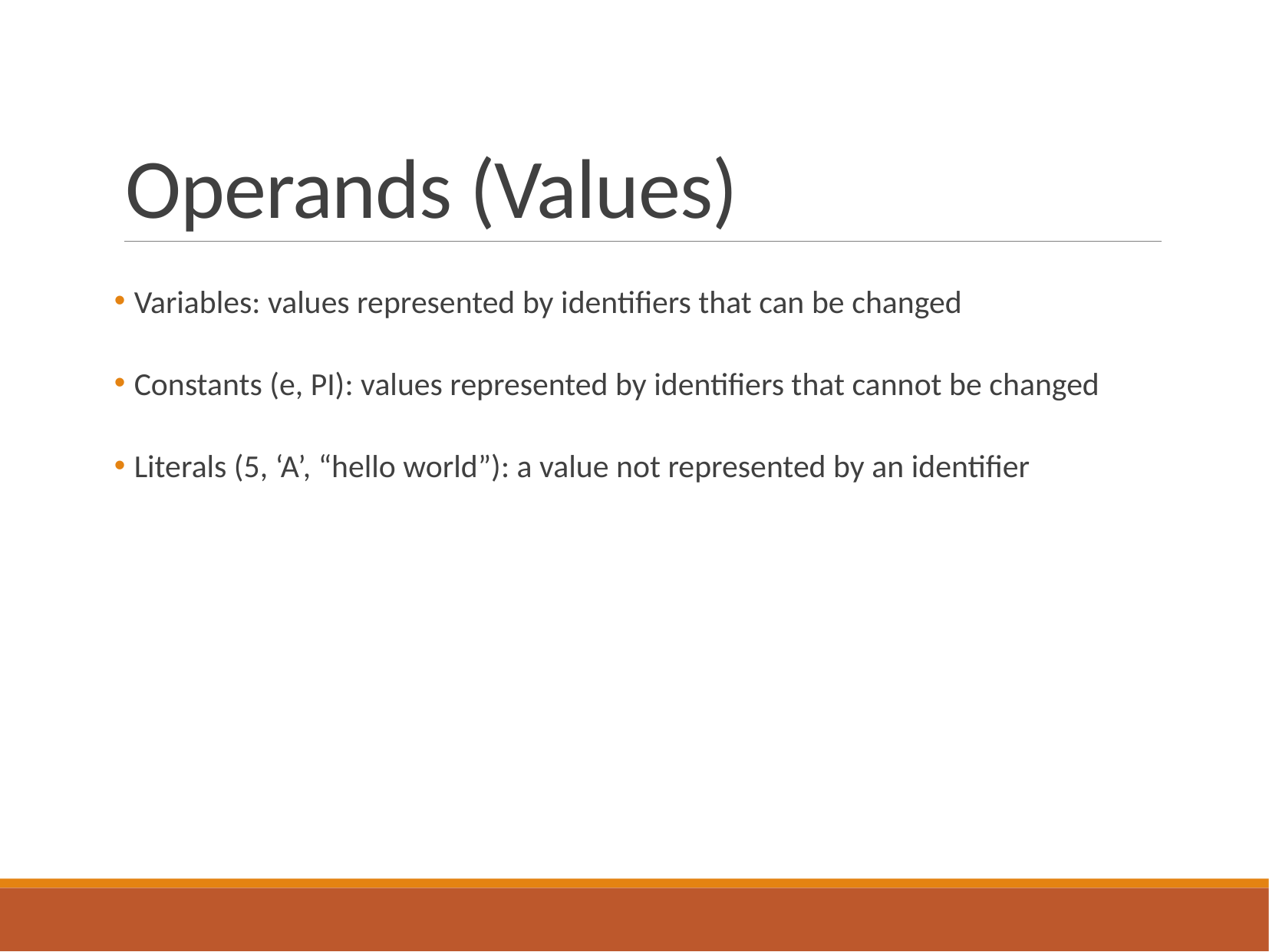

# Operands (Values)
 Variables: values represented by identifiers that can be changed
 Constants (e, PI): values represented by identifiers that cannot be changed
 Literals (5, ‘A’, “hello world”): a value not represented by an identifier